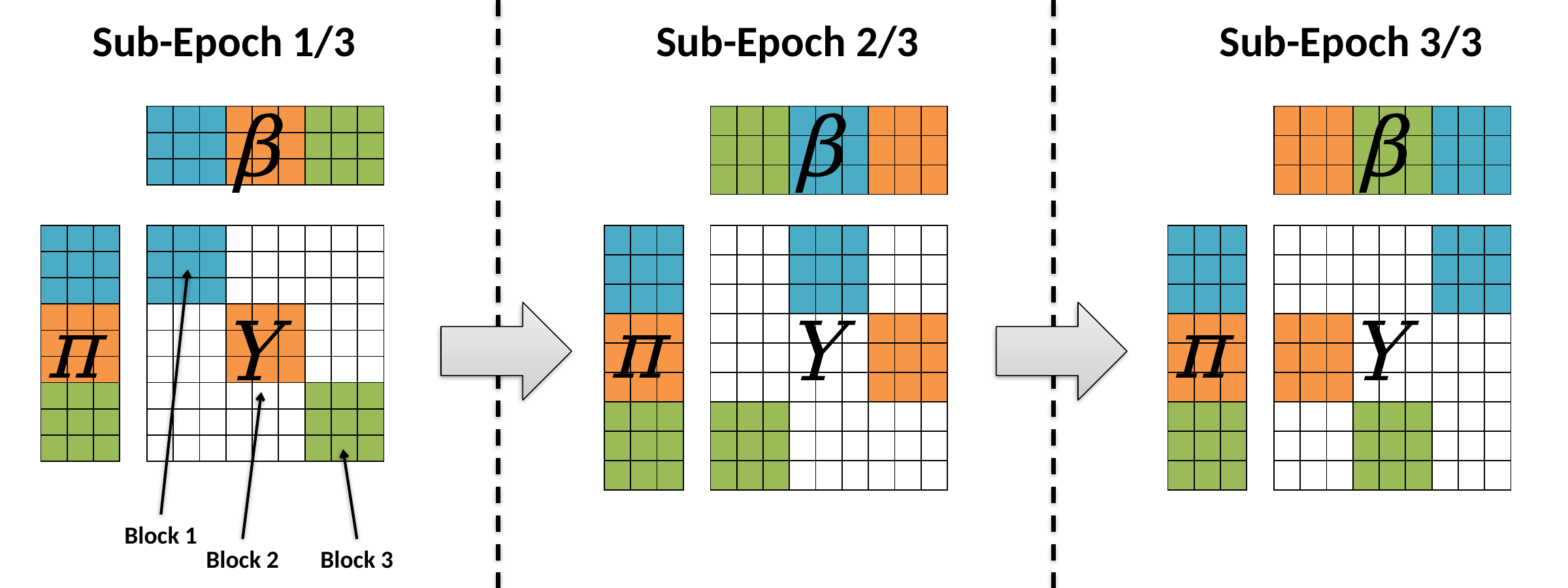

Sub-Epoch 1/3
Sub-Epoch 2/3
Sub-Epoch 3/3
β
β
β
|  |  |  |  |  |  |  |  |  |
| --- | --- | --- | --- | --- | --- | --- | --- | --- |
|  |  |  |  |  |  |  |  |  |
|  |  |  |  |  |  |  |  |  |
|  |  |  |  |  |  |  |  |  |
| --- | --- | --- | --- | --- | --- | --- | --- | --- |
|  |  |  |  |  |  |  |  |  |
|  |  |  |  |  |  |  |  |  |
|  |  |  |  |  |  |  |  |  |
| --- | --- | --- | --- | --- | --- | --- | --- | --- |
|  |  |  |  |  |  |  |  |  |
|  |  |  |  |  |  |  |  |  |
|  |  |  |
| --- | --- | --- |
|  |  |  |
|  |  |  |
|  |  |  |
|  |  |  |
|  |  |  |
|  |  |  |
|  |  |  |
|  |  |  |
|  |  |  |  |  |  |  |  |  |
| --- | --- | --- | --- | --- | --- | --- | --- | --- |
|  |  |  |  |  |  |  |  |  |
|  |  |  |  |  |  |  |  |  |
|  |  |  |  |  |  |  |  |  |
|  |  |  |  |  |  |  |  |  |
|  |  |  |  |  |  |  |  |  |
|  |  |  |  |  |  |  |  |  |
|  |  |  |  |  |  |  |  |  |
|  |  |  |  |  |  |  |  |  |
|  |  |  |
| --- | --- | --- |
|  |  |  |
|  |  |  |
|  |  |  |
|  |  |  |
|  |  |  |
|  |  |  |
|  |  |  |
|  |  |  |
|  |  |  |  |  |  |  |  |  |
| --- | --- | --- | --- | --- | --- | --- | --- | --- |
|  |  |  |  |  |  |  |  |  |
|  |  |  |  |  |  |  |  |  |
|  |  |  |  |  |  |  |  |  |
|  |  |  |  |  |  |  |  |  |
|  |  |  |  |  |  |  |  |  |
|  |  |  |  |  |  |  |  |  |
|  |  |  |  |  |  |  |  |  |
|  |  |  |  |  |  |  |  |  |
|  |  |  |
| --- | --- | --- |
|  |  |  |
|  |  |  |
|  |  |  |
|  |  |  |
|  |  |  |
|  |  |  |
|  |  |  |
|  |  |  |
|  |  |  |  |  |  |  |  |  |
| --- | --- | --- | --- | --- | --- | --- | --- | --- |
|  |  |  |  |  |  |  |  |  |
|  |  |  |  |  |  |  |  |  |
|  |  |  |  |  |  |  |  |  |
|  |  |  |  |  |  |  |  |  |
|  |  |  |  |  |  |  |  |  |
|  |  |  |  |  |  |  |  |  |
|  |  |  |  |  |  |  |  |  |
|  |  |  |  |  |  |  |  |  |
π
π
π
Y
Y
Y

Block 1
Block 2
Block 3